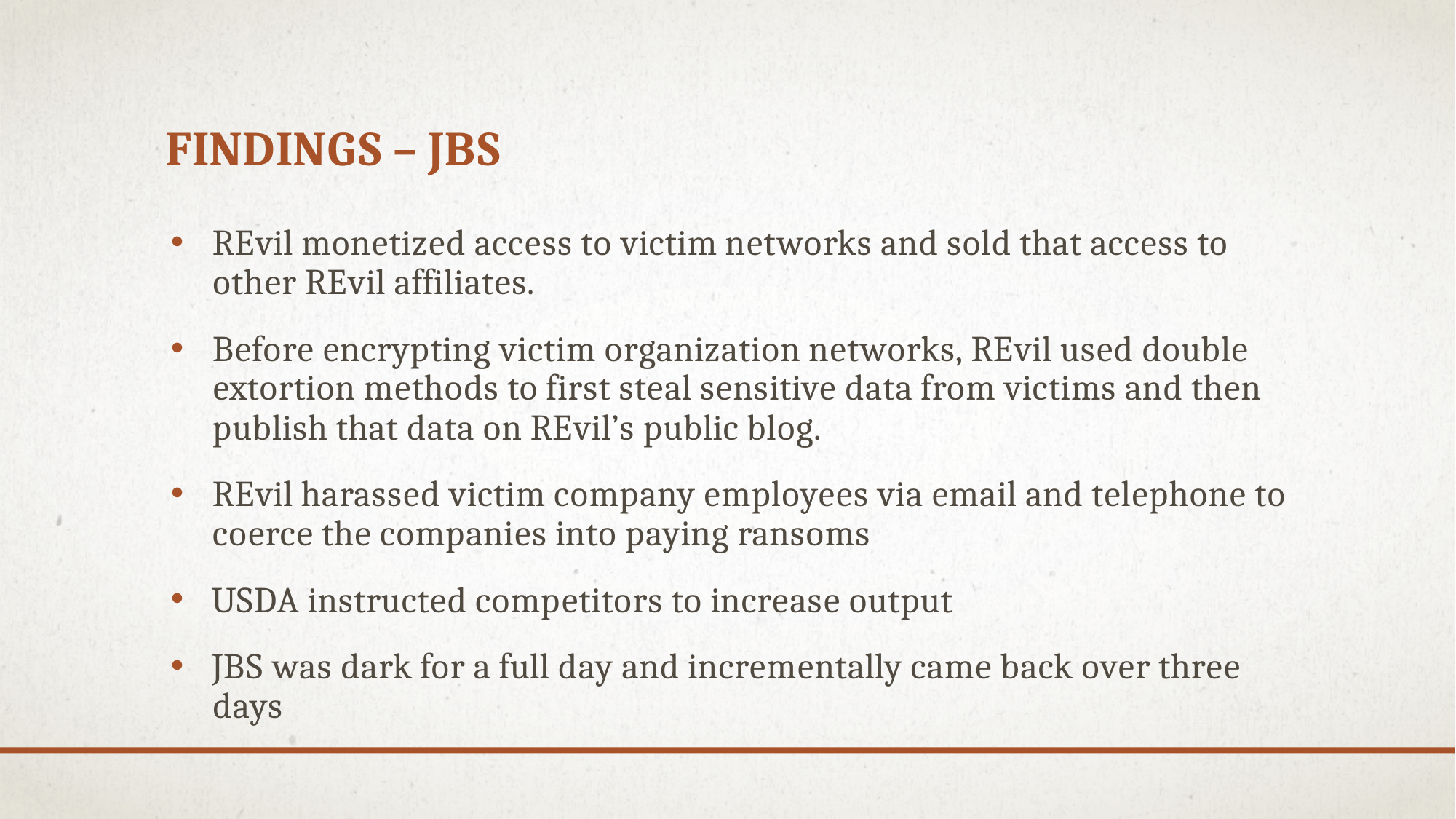

# Findings – JBS
REvil monetized access to victim networks and sold that access to other REvil affiliates.
Before encrypting victim organization networks, REvil used double extortion methods to first steal sensitive data from victims and then publish that data on REvil’s public blog.
REvil harassed victim company employees via email and telephone to coerce the companies into paying ransoms
USDA instructed competitors to increase output
JBS was dark for a full day and incrementally came back over three days